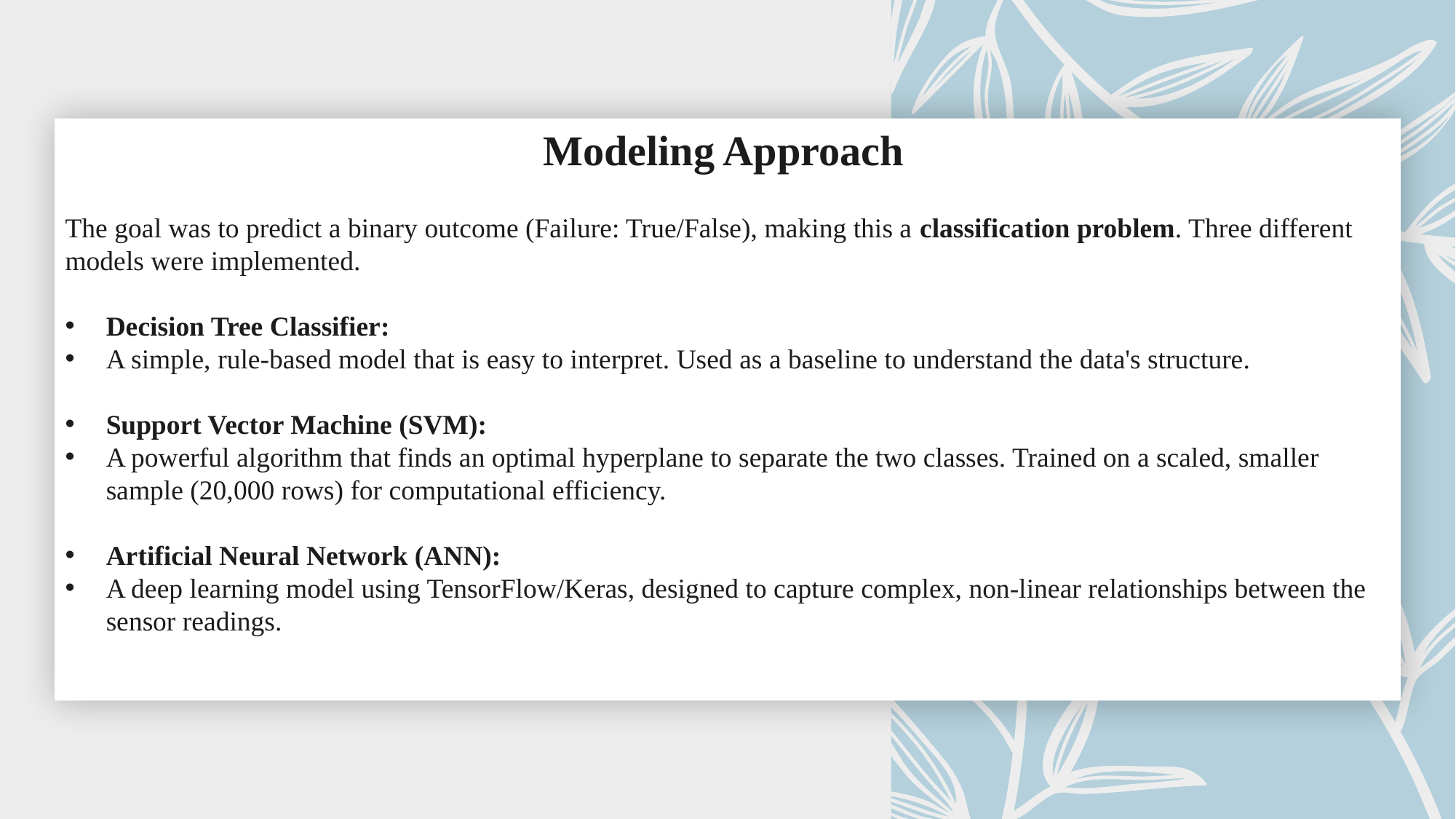

Modeling Approach

The goal was to predict a binary outcome (Failure: True/False), making this a classification problem. Three different models were implemented.

Decision Tree Classifier:
A simple, rule-based model that is easy to interpret. Used as a baseline to understand the data's structure.

Support Vector Machine (SVM):
A powerful algorithm that finds an optimal hyperplane to separate the two classes. Trained on a scaled, smaller sample (20,000 rows) for computational efficiency.

Artificial Neural Network (ANN):
A deep learning model using TensorFlow/Keras, designed to capture complex, non-linear relationships between the sensor readings.